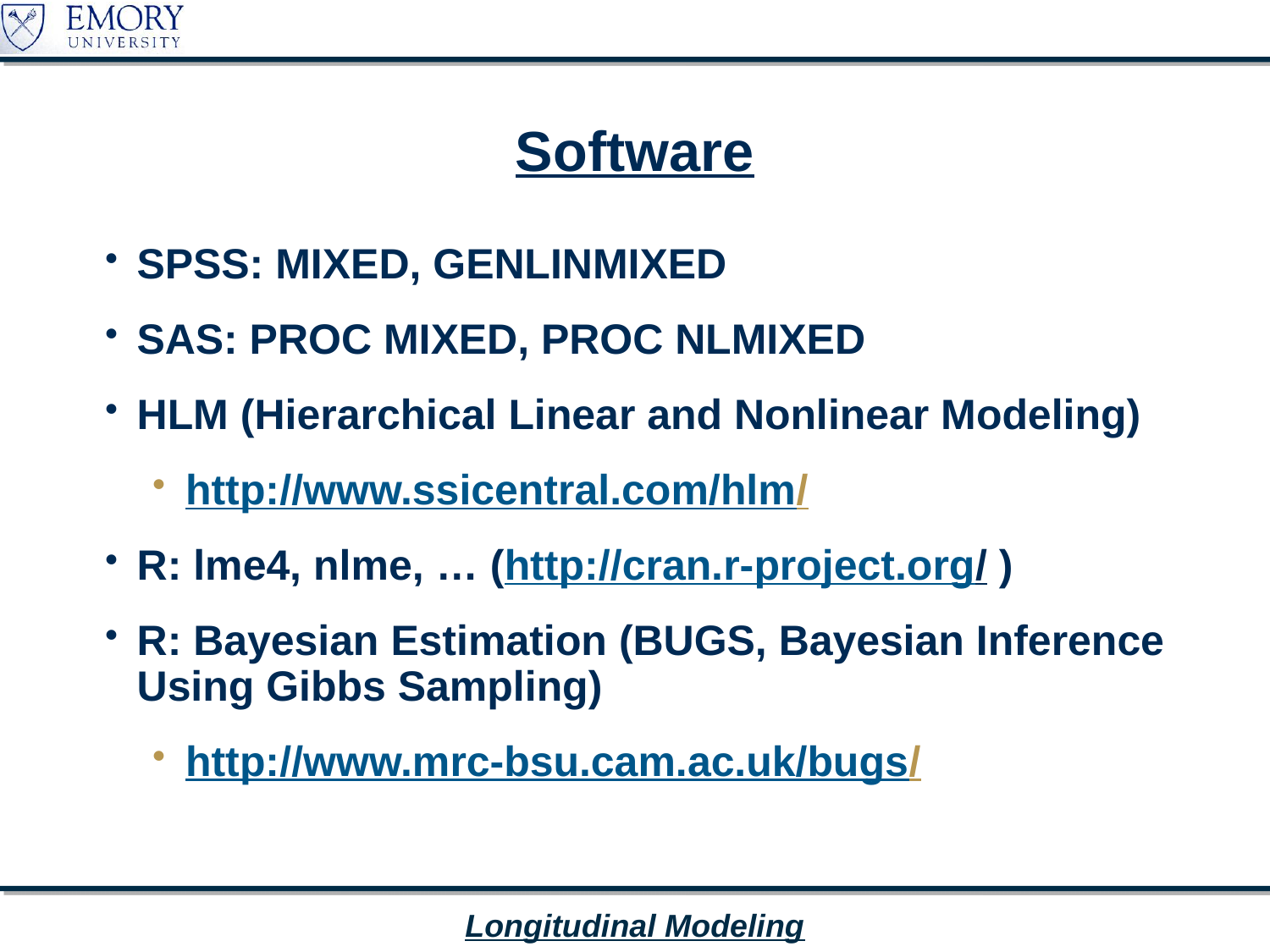

# Software
SPSS: MIXED, GENLINMIXED
SAS: PROC MIXED, PROC NLMIXED
HLM (Hierarchical Linear and Nonlinear Modeling)
http://www.ssicentral.com/hlm/
R: lme4, nlme, … (http://cran.r-project.org/ )
R: Bayesian Estimation (BUGS, Bayesian Inference Using Gibbs Sampling)
http://www.mrc-bsu.cam.ac.uk/bugs/